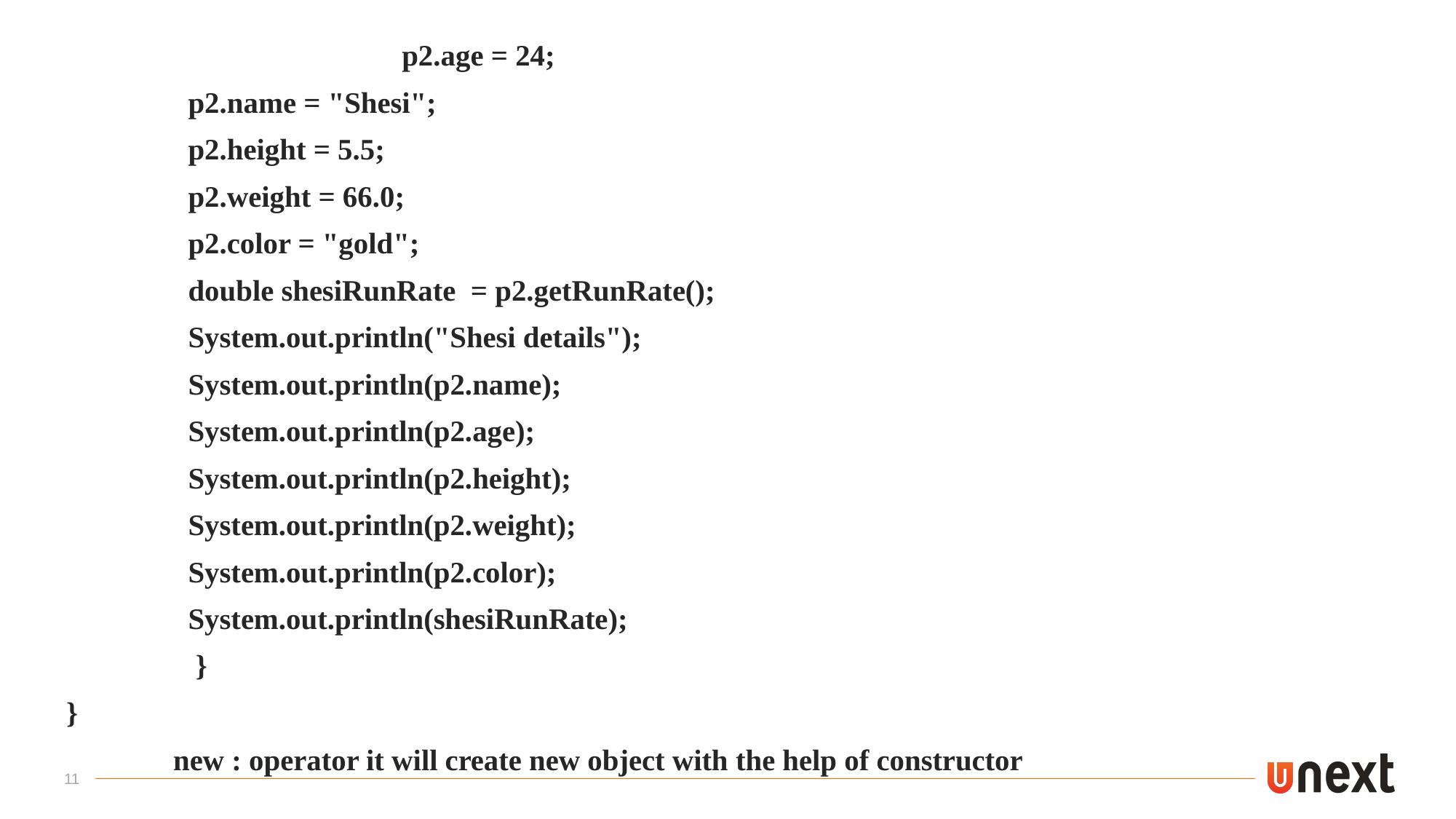

p2.age = 24;
			  p2.name = "Shesi";
			  p2.height = 5.5;
			  p2.weight = 66.0;
			  p2.color = "gold";
			  double shesiRunRate  = p2.getRunRate();
			  System.out.println("Shesi details");
			  System.out.println(p2.name);
			  System.out.println(p2.age);
			  System.out.println(p2.height);
			  System.out.println(p2.weight);
			  System.out.println(p2.color);
			  System.out.println(shesiRunRate);
		   }
}
	new : operator it will create new object with the help of constructor

11